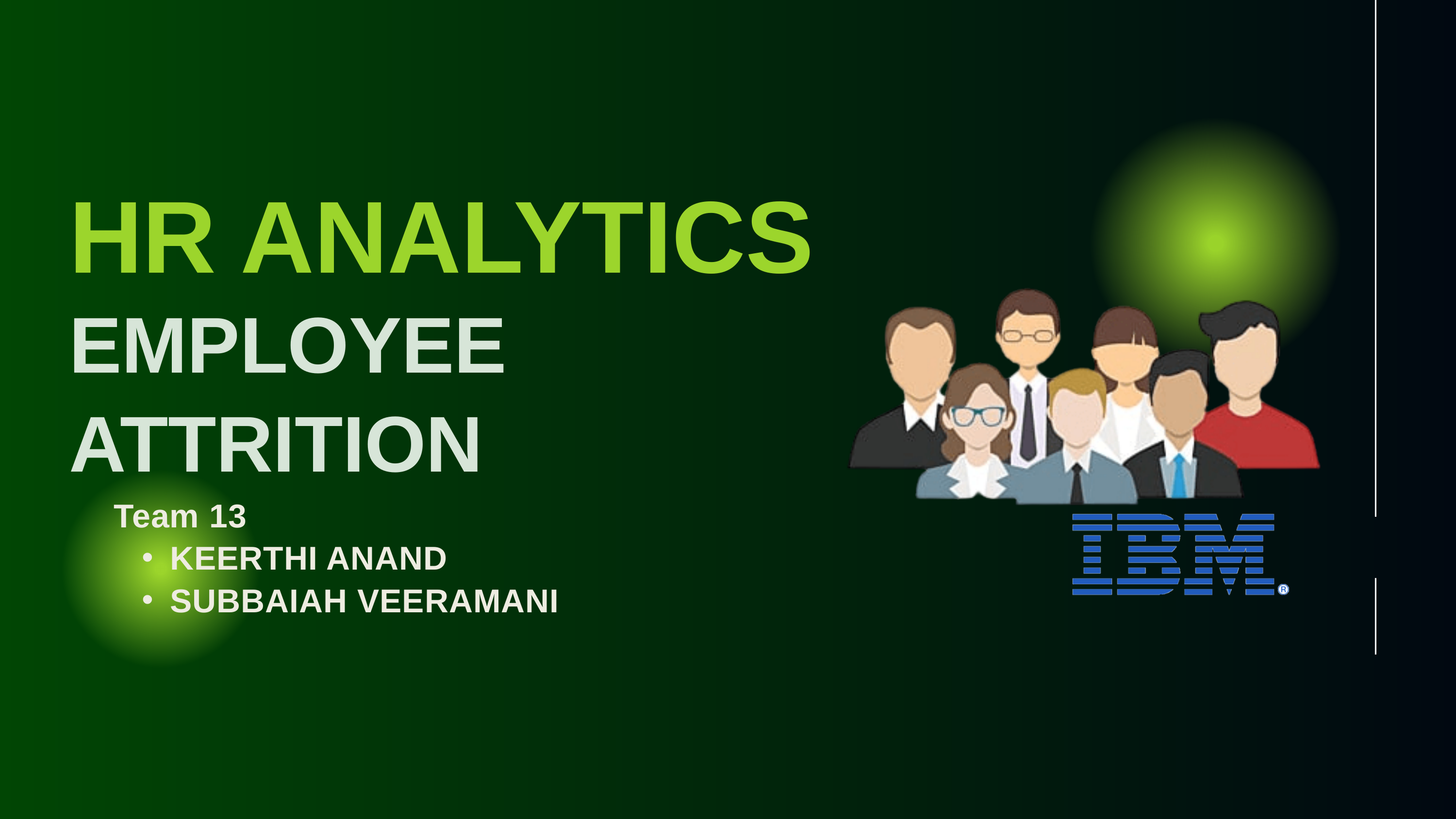

HR ANALYTICS

EMPLOYEE ATTRITION

Team 13
KEERTHI ANAND
SUBBAIAH VEERAMANI